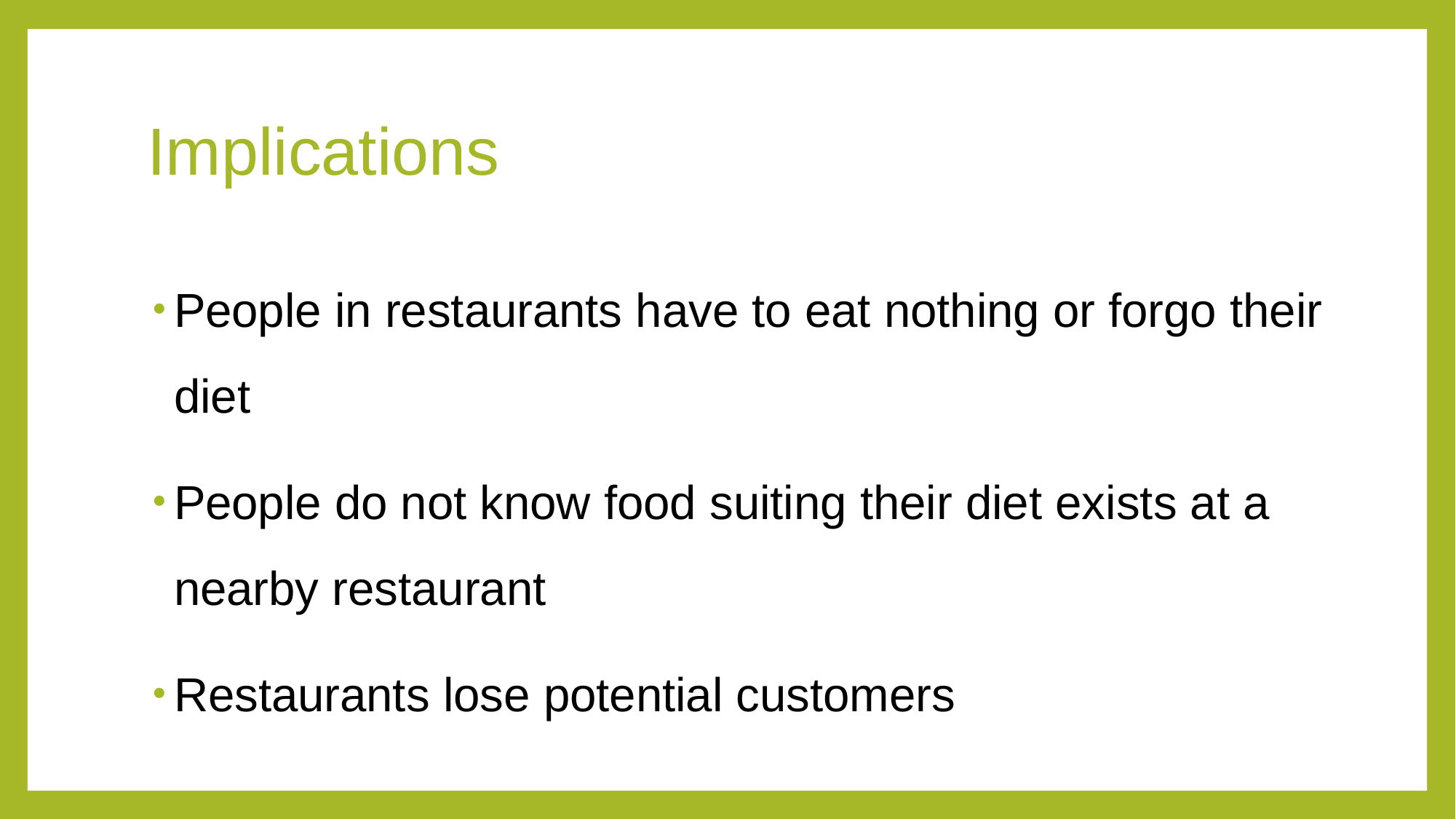

# Implications
People in restaurants have to eat nothing or forgo their diet
People do not know food suiting their diet exists at a nearby restaurant
Restaurants lose potential customers